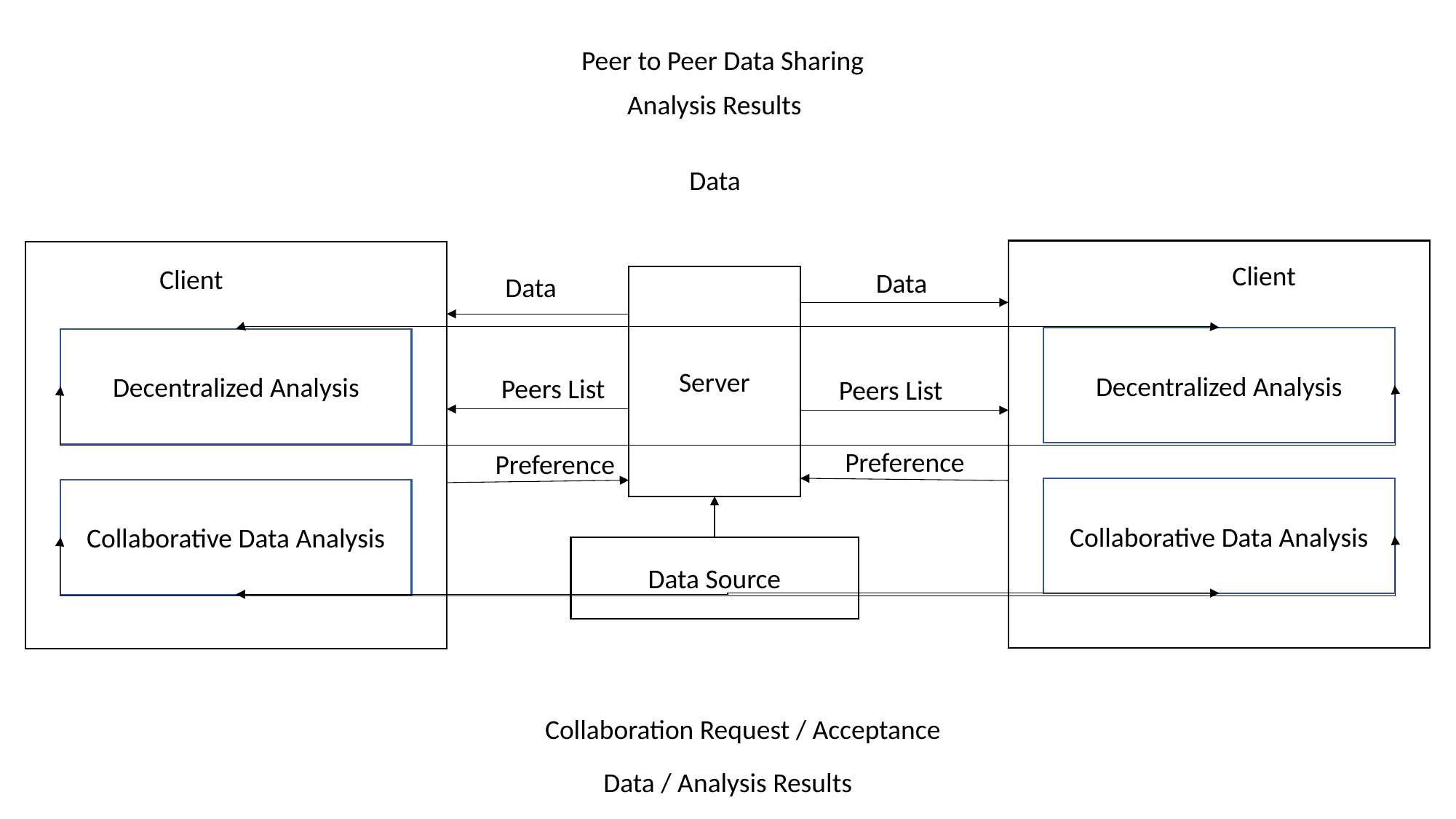

Peer to Peer Data Sharing
Analysis Results
Data

Client
Client
Data
Data
Server
Decentralized Analysis
Decentralized Analysis
Peers List
Peers List
Preference
Preference
Collaborative Data Analysis
Collaborative Data Analysis
Data Source
Collaboration Request / Acceptance
Data / Analysis Results